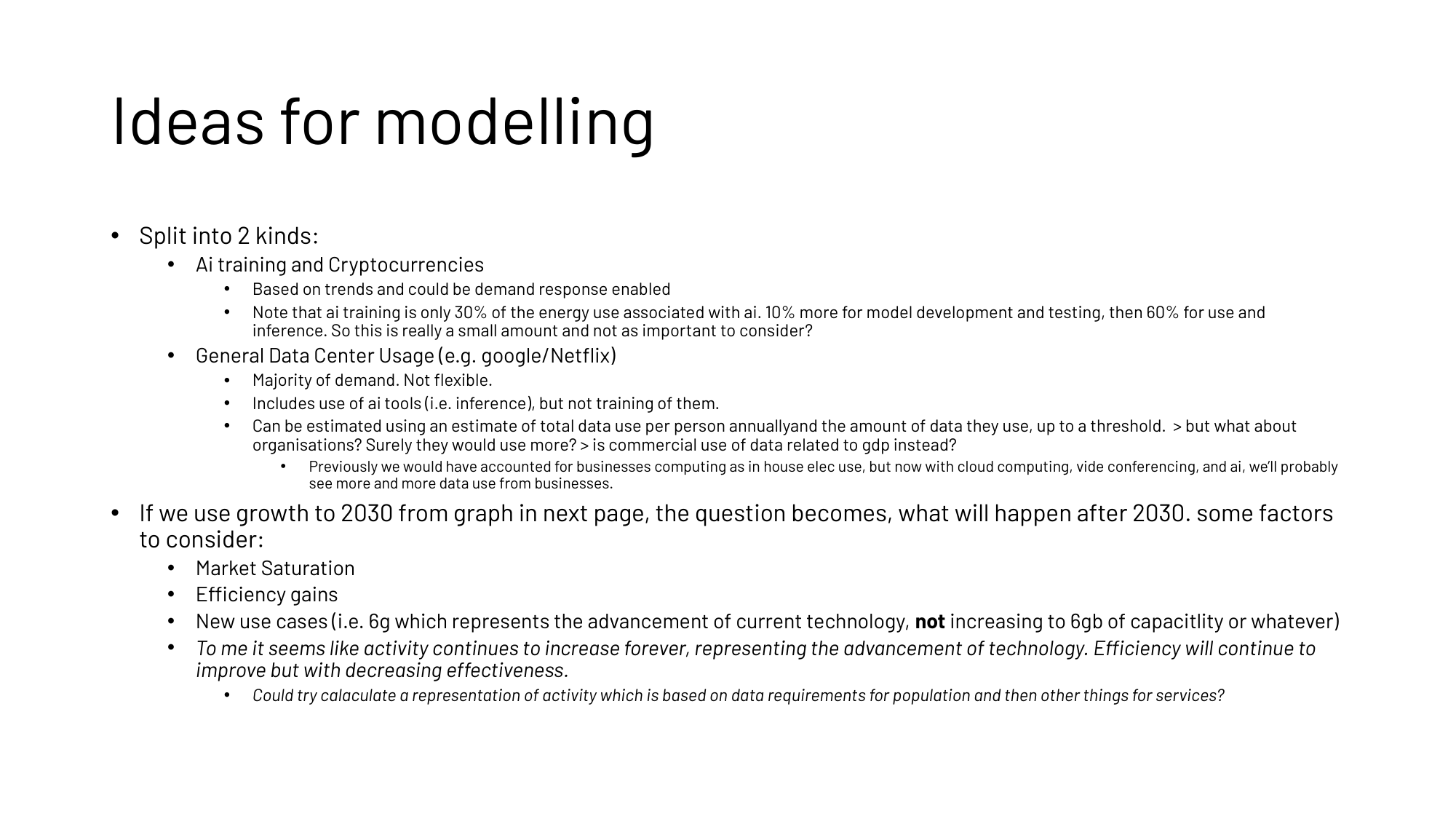

# Ideas for modelling
Split into 2 kinds:
Ai training and Cryptocurrencies
Based on trends and could be demand response enabled
Note that ai training is only 30% of the energy use associated with ai. 10% more for model development and testing, then 60% for use and inference. So this is really a small amount and not as important to consider?
General Data Center Usage (e.g. google/Netflix)
Majority of demand. Not flexible.
Includes use of ai tools (i.e. inference), but not training of them.
Can be estimated using an estimate of total data use per person annuallyand the amount of data they use, up to a threshold.  > but what about organisations? Surely they would use more? > is commercial use of data related to gdp instead?
Previously we would have accounted for businesses computing as in house elec use, but now with cloud computing, vide conferencing, and ai, we’ll probably see more and more data use from businesses.
If we use growth to 2030 from graph in next page, the question becomes, what will happen after 2030. some factors to consider:
Market Saturation
Efficiency gains
New use cases (i.e. 6g which represents the advancement of current technology, not increasing to 6gb of capacitlity or whatever)
To me it seems like activity continues to increase forever, representing the advancement of technology. Efficiency will continue to improve but with decreasing effectiveness.
Could try calaculate a representation of activity which is based on data requirements for population and then other things for services?